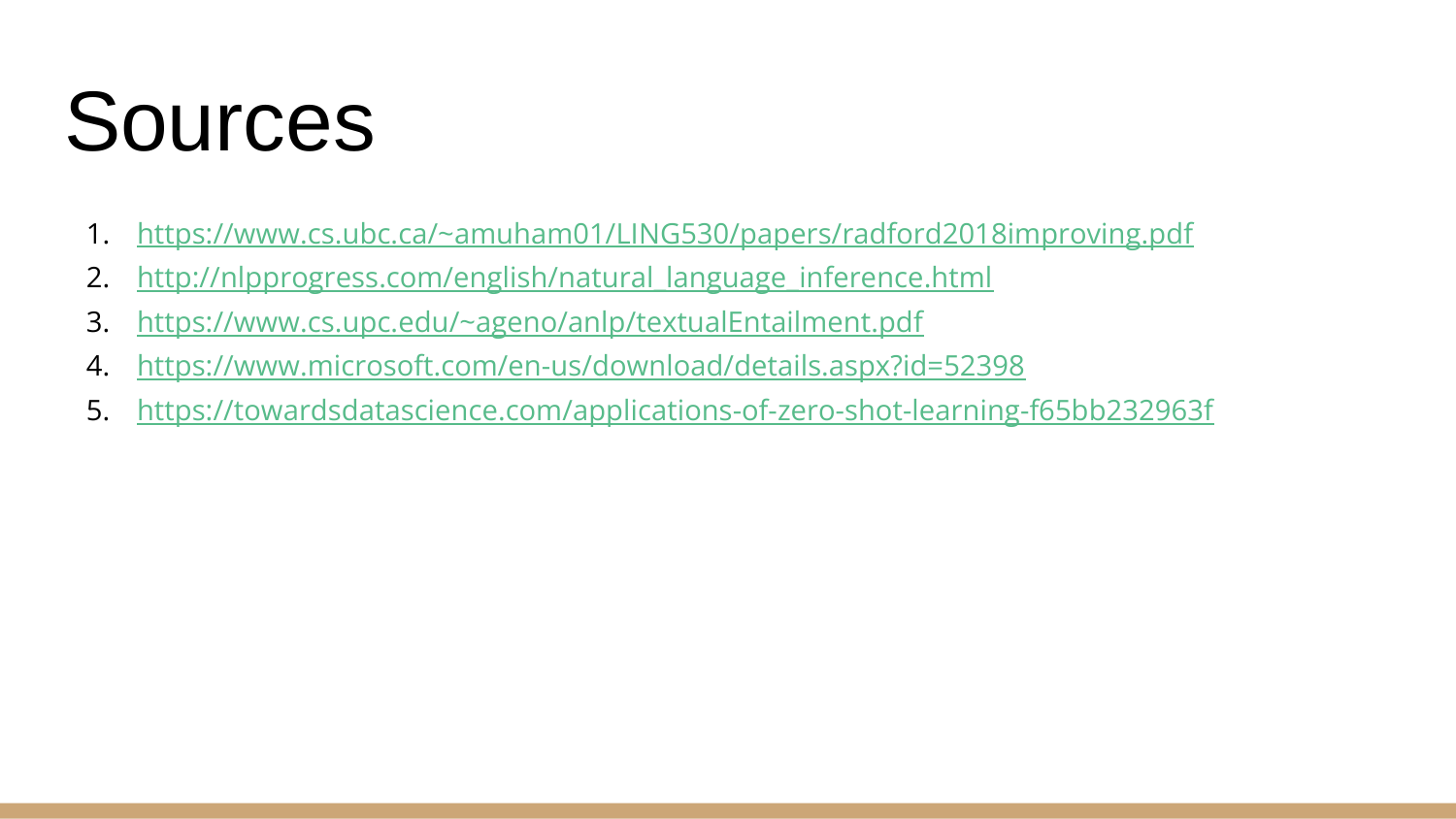

# Sources
https://www.cs.ubc.ca/~amuham01/LING530/papers/radford2018improving.pdf
http://nlpprogress.com/english/natural_language_inference.html
https://www.cs.upc.edu/~ageno/anlp/textualEntailment.pdf
https://www.microsoft.com/en-us/download/details.aspx?id=52398
https://towardsdatascience.com/applications-of-zero-shot-learning-f65bb232963f